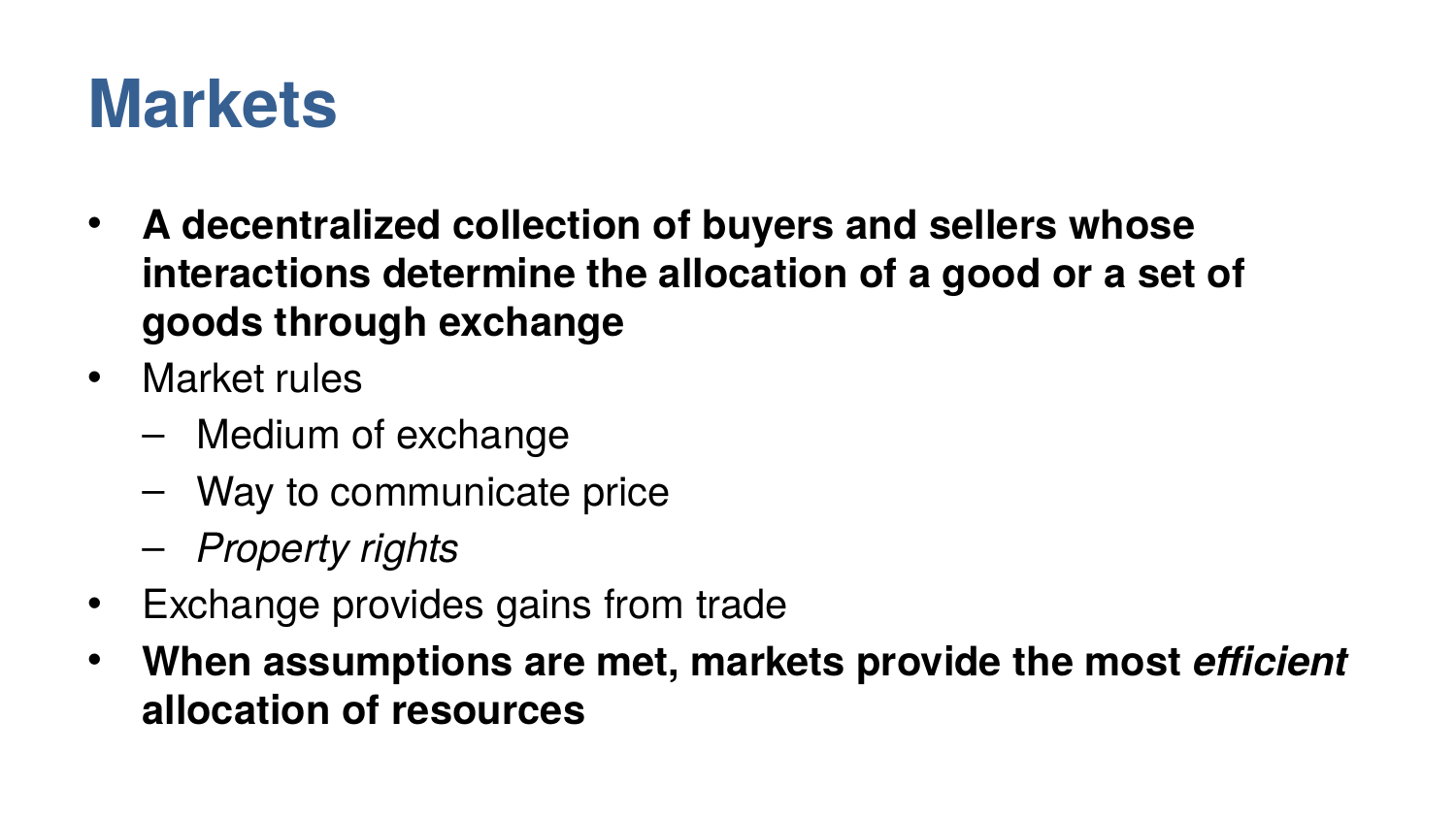

# Markets
A decentralized collection of buyers and sellers whose interactions determine the allocation of a good or a set of goods through exchange
Market rules
Medium of exchange
Way to communicate price
Property rights
Exchange provides gains from trade
When assumptions are met, markets provide the most efficient allocation of resources